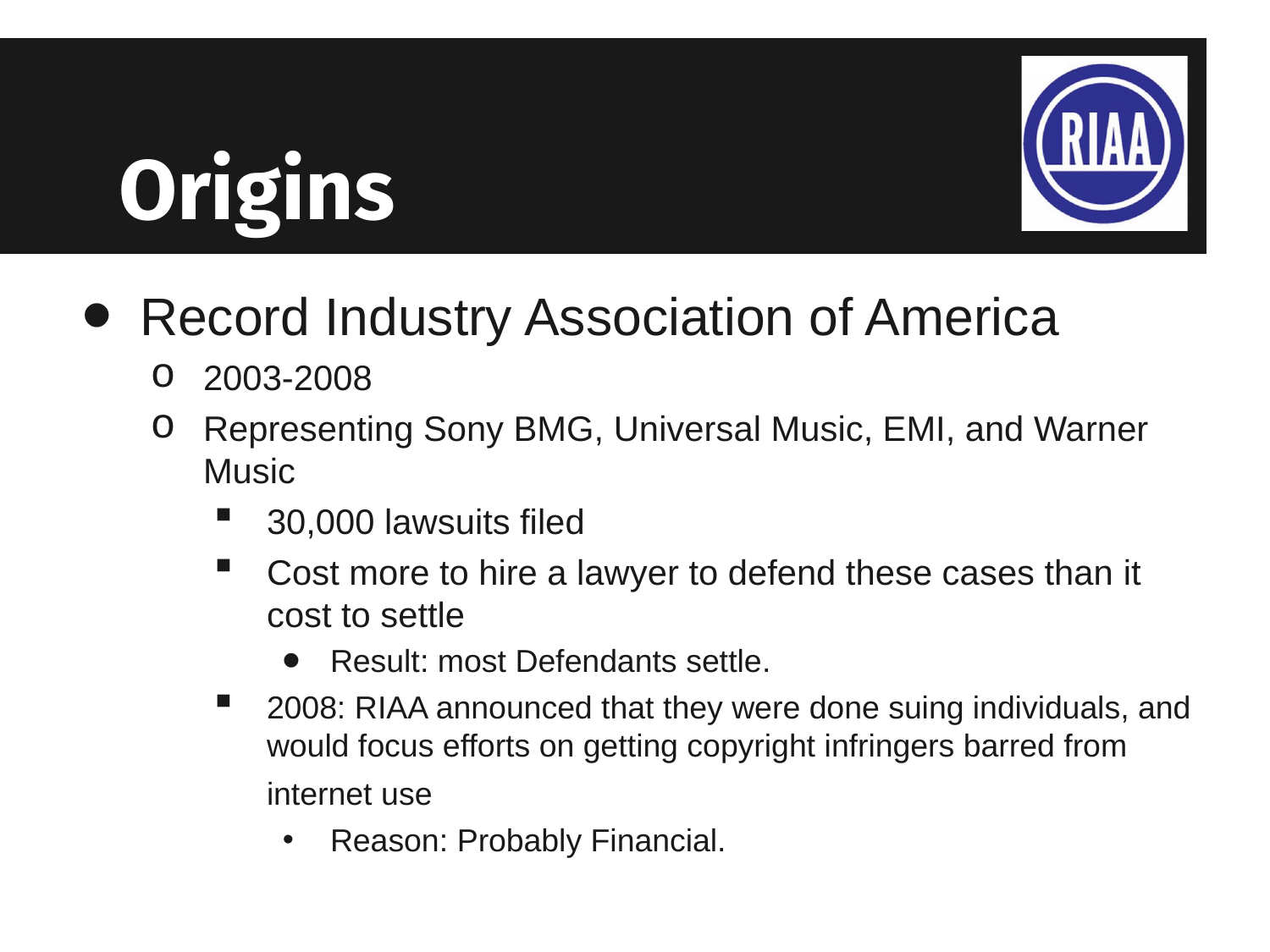

# Origins

Record Industry Association of America
2003-2008
Representing Sony BMG, Universal Music, EMI, and Warner Music
30,000 lawsuits filed
Cost more to hire a lawyer to defend these cases than it cost to settle
Result: most Defendants settle.
2008: RIAA announced that they were done suing individuals, and would focus efforts on getting copyright infringers barred from internet use
Reason: Probably Financial.